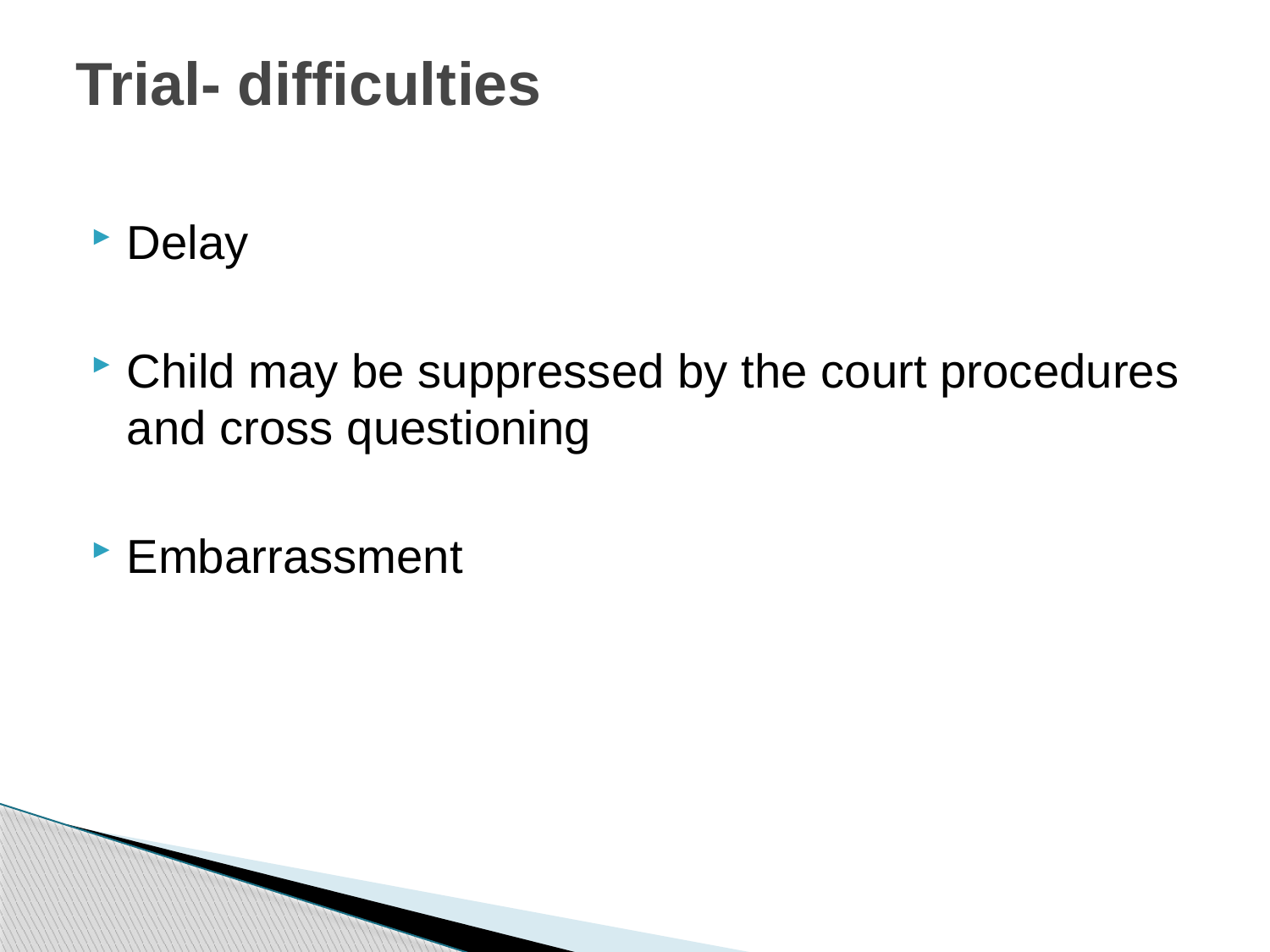

# Trial- difficulties
Delay

Child may be suppressed by the court procedures and cross questioning

Embarrassment